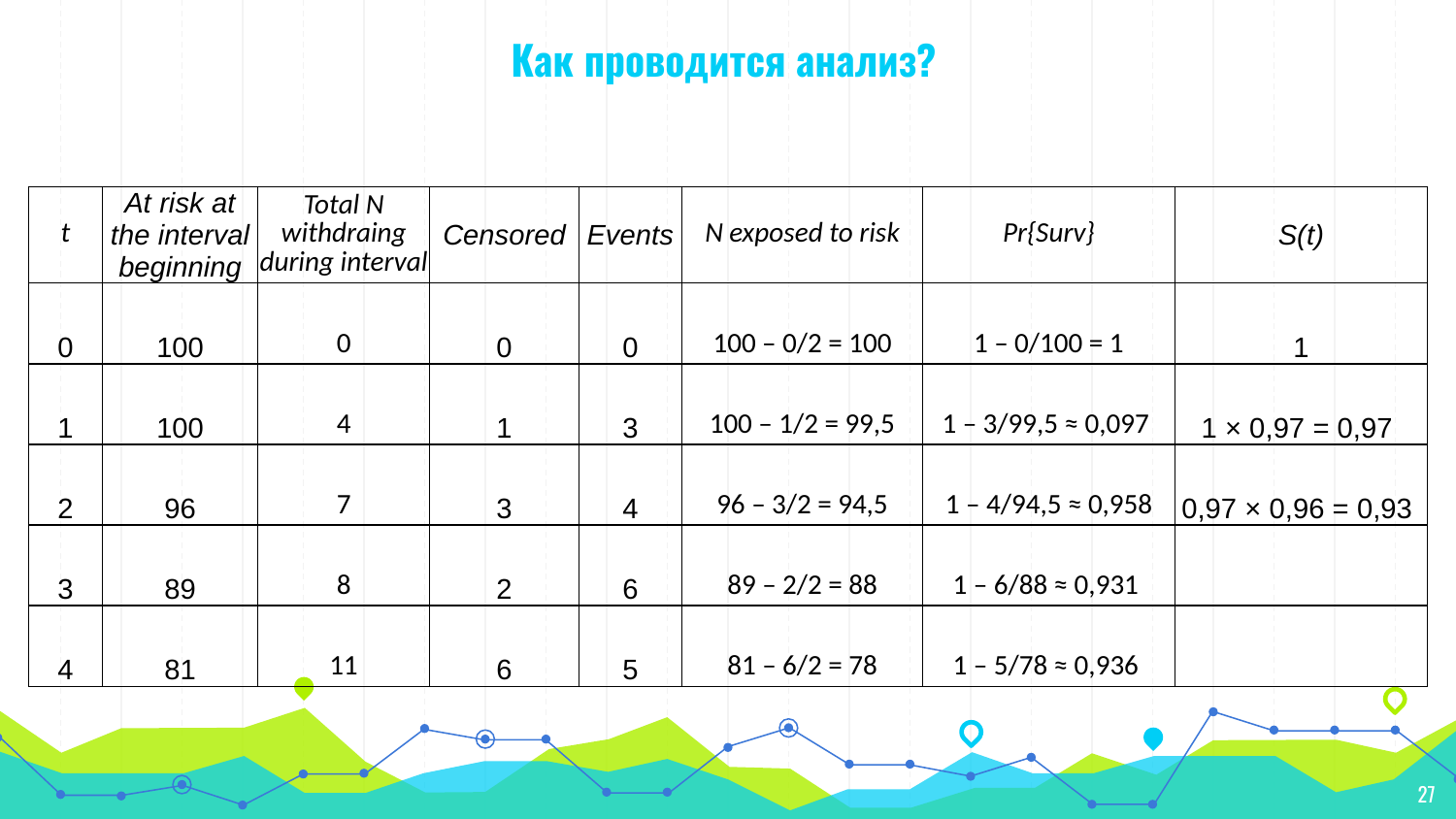

# Как проводится анализ?
| t | At risk at the interval beginning | Total N withdraing during interval | Censored | Events | N exposed to risk | Pr{Surv} | S(t) |
| --- | --- | --- | --- | --- | --- | --- | --- |
| 0 | 100 | 0 | 0 | 0 | 100 – 0/2 = 100 | 1 – 0/100 = 1 | 1 |
| 1 | 100 | 4 | 1 | 3 | 100 – 1/2 = 99,5 | 1 – 3/99,5 ≈ 0,097 | 1 × 0,97 = 0,97 |
| 2 | 96 | 7 | 3 | 4 | 96 – 3/2 = 94,5 | 1 – 4/94,5 ≈ 0,958 | 0,97 × 0,96 = 0,93 |
| 3 | 89 | 8 | 2 | 6 | 89 – 2/2 = 88 | 1 – 6/88 ≈ 0,931 |  |
| 4 | 81 | 11 | 6 | 5 | 81 – 6/2 = 78 | 1 – 5/78 ≈ 0,936 |  |
27